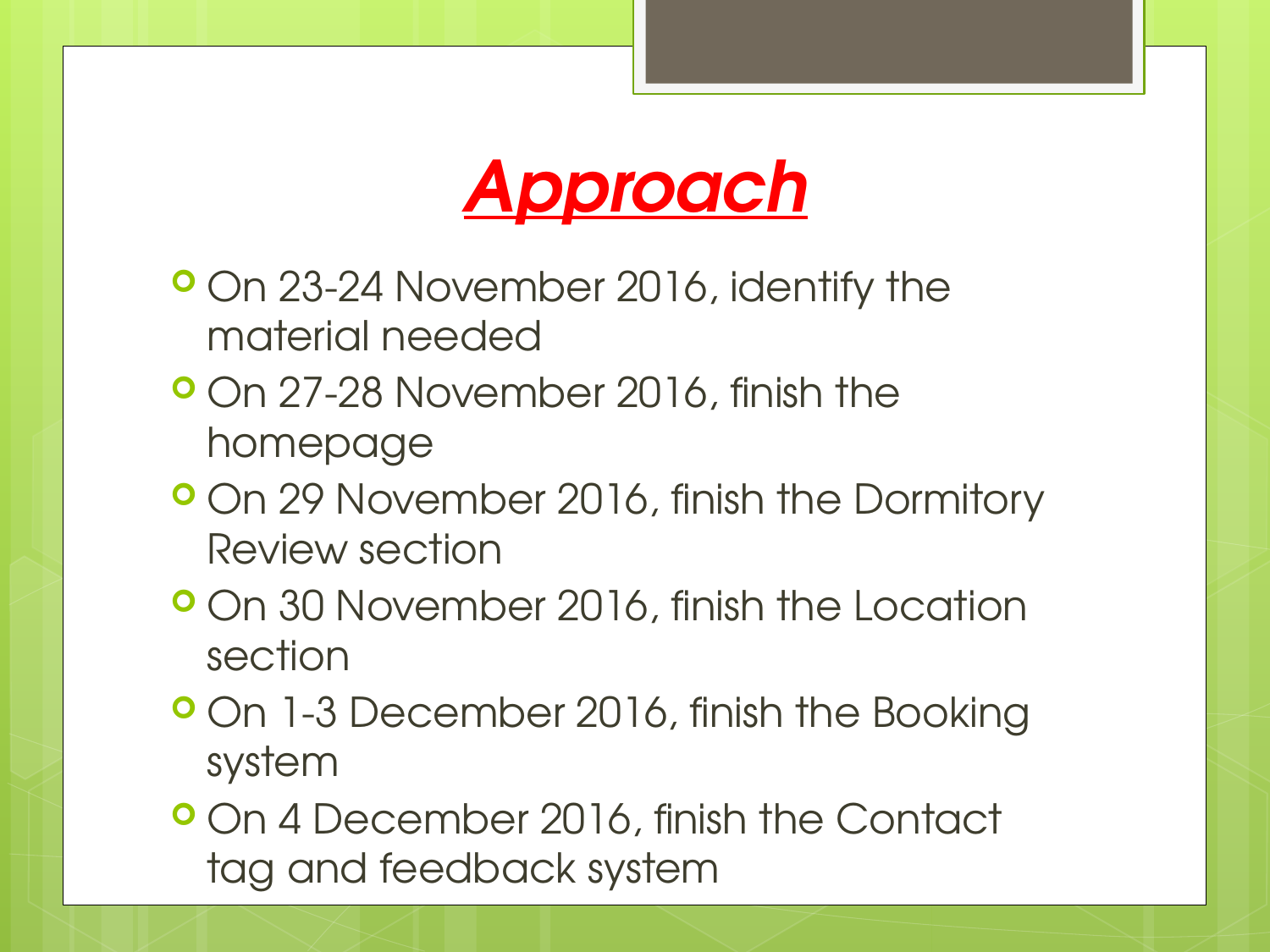

# Approach
On 23-24 November 2016, identify the material needed
On 27-28 November 2016, finish the homepage
On 29 November 2016, finish the Dormitory Review section
On 30 November 2016, finish the Location section
On 1-3 December 2016, finish the Booking system
On 4 December 2016, finish the Contact tag and feedback system